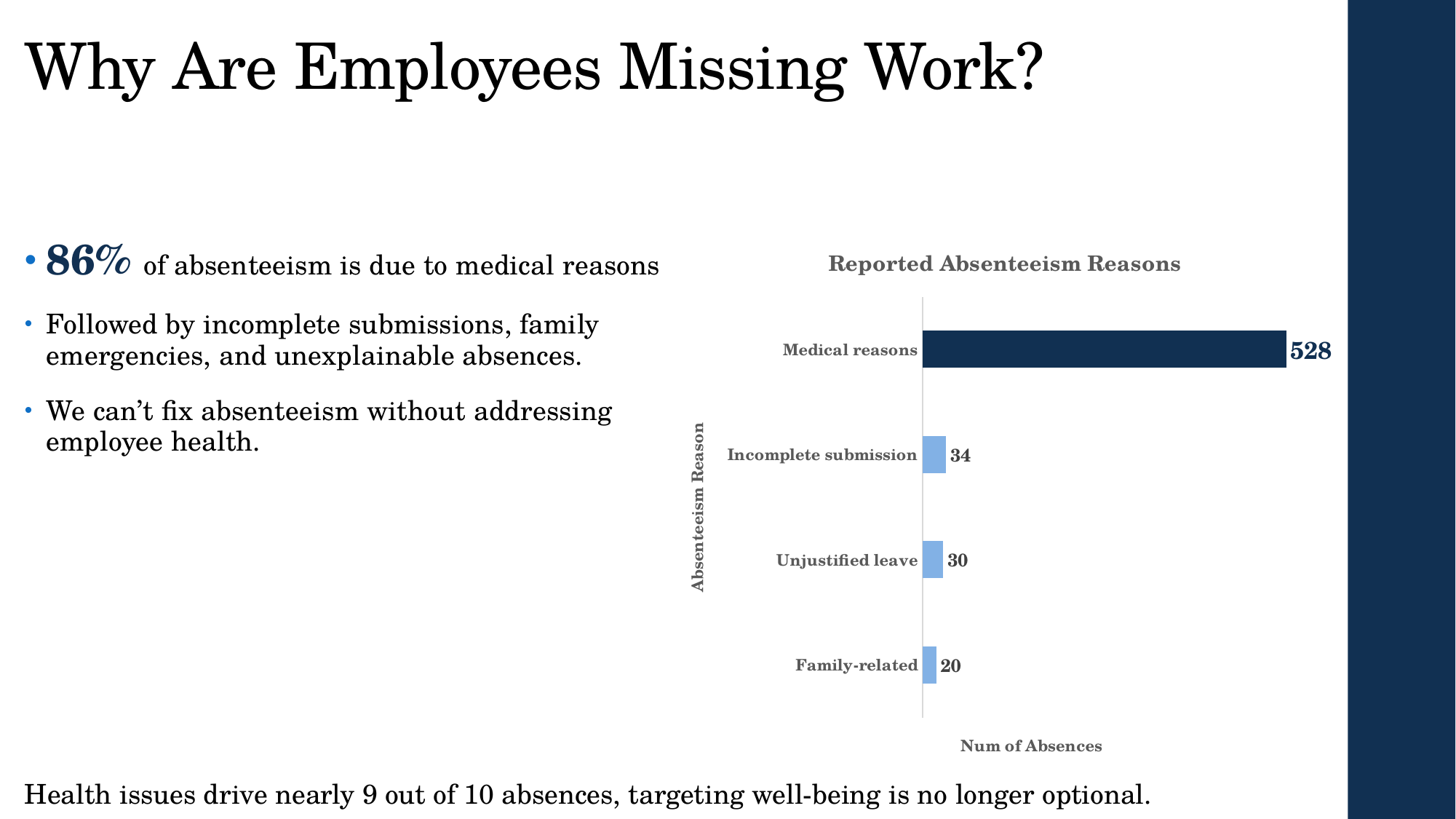

# Why Are Employees Missing Work?

### Chart: Reported Absenteeism Reasons

| Category | ReportedAbsenteeism |
|---|---|
| Family-related | 20.0 |
| Unjustified leave | 30.0 |
| Incomplete submission | 34.0 |
| Medical reasons | 528.0 |
86% of absenteeism is due to medical reasons
Followed by incomplete submissions, family emergencies, and unexplainable absences.
We can’t fix absenteeism without addressing employee health.
Health issues drive nearly 9 out of 10 absences, targeting well-being is no longer optional.